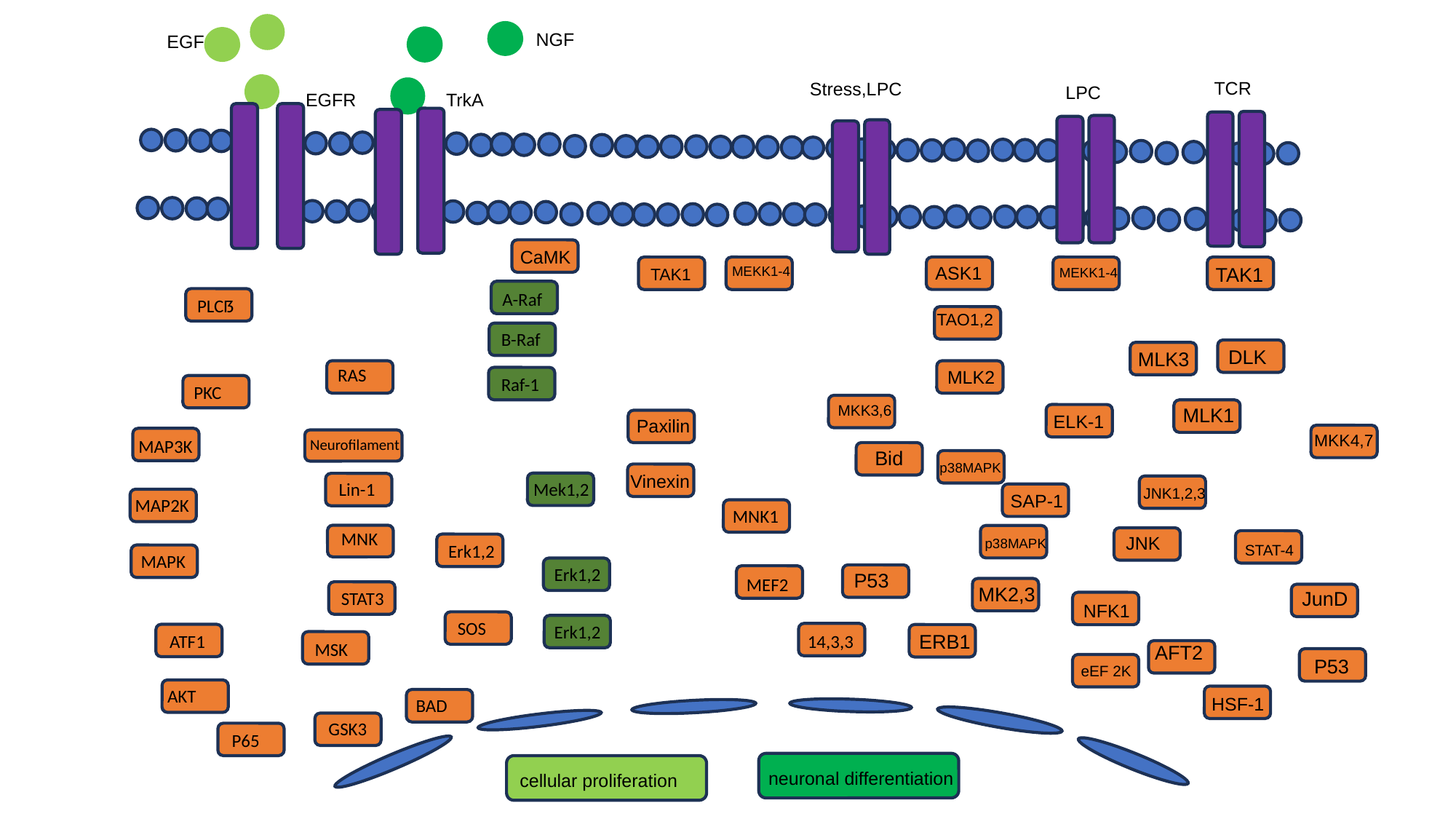

NGF

EGF

TCR
Stress,LPC

LPC

EGFR
TrkA

CaMK
ASK1

MEKK1-4
TAK1
TAK1
MEKK1-4

A-Raf

PLCẞ

TAO1,2

B-Raf

DLK

MLK3

RAS
MLK2

Raf-1

PKC

MKK3,6
MLK1

ELK-1
Paxilin

MKK4,7

MAP3K
Neurofilament

Bid

p38MAPK

Vinexin
Lin-1
Mek1,2

JNK1,2,3

SAP-1

MAP2K

MNK1

MNK

JNK

p38MAPK

Erk1,2
STAT-4
MAPK

Erk1,2

P53

MEF2
MK2,3

JunD
STAT3

NFK1
SOS

Erk1,2

ERB1

ATF1
14,3,3

MSK
AFT2

P53

eEF 2K
AKT

HSF-1
BAD

GSK3

P65

neuronal differentiation
cellular proliferation